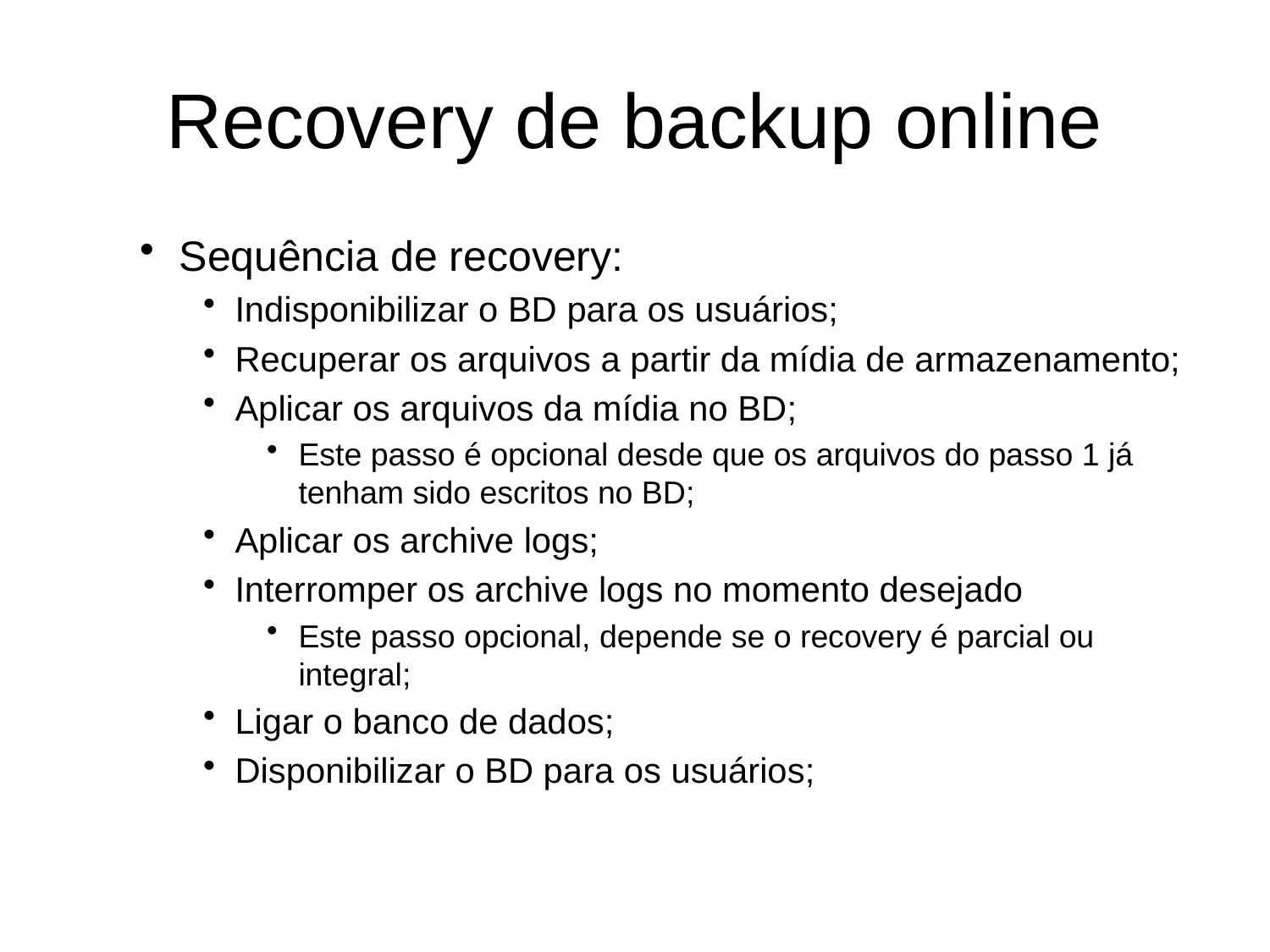

# Recovery de backup online
Sequência de recovery:
Indisponibilizar o BD para os usuários;
Recuperar os arquivos a partir da mídia de armazenamento;
Aplicar os arquivos da mídia no BD;
Este passo é opcional desde que os arquivos do passo 1 já tenham sido escritos no BD;
Aplicar os archive logs;
Interromper os archive logs no momento desejado
Este passo opcional, depende se o recovery é parcial ou integral;
Ligar o banco de dados;
Disponibilizar o BD para os usuários;